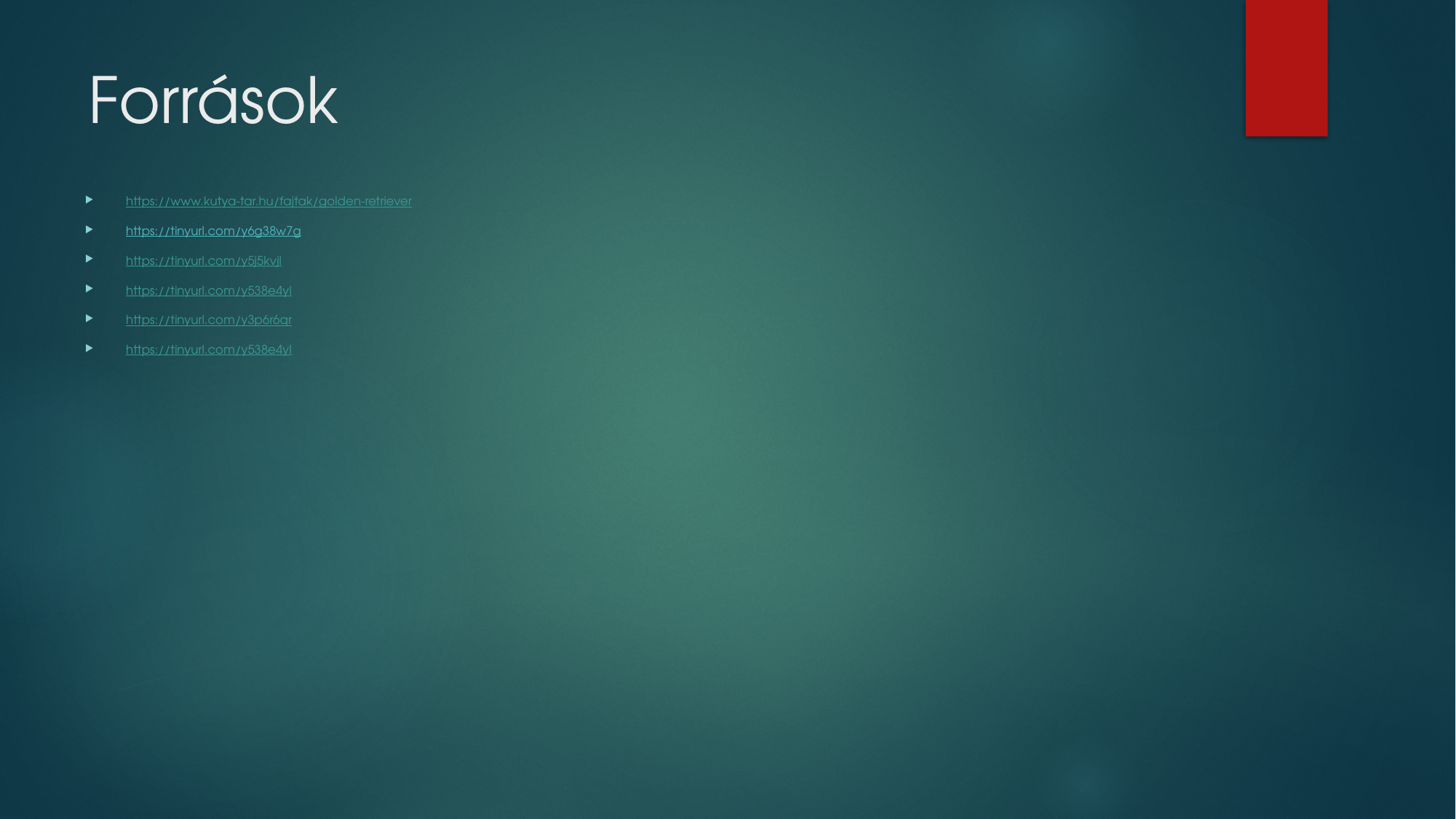

# Források
https://www.kutya-tar.hu/fajtak/golden-retriever
https://tinyurl.com/y6g38w7g
https://tinyurl.com/y5j5kvjl
https://tinyurl.com/y538e4yl
https://tinyurl.com/y3p6r6qr
https://tinyurl.com/y538e4yl